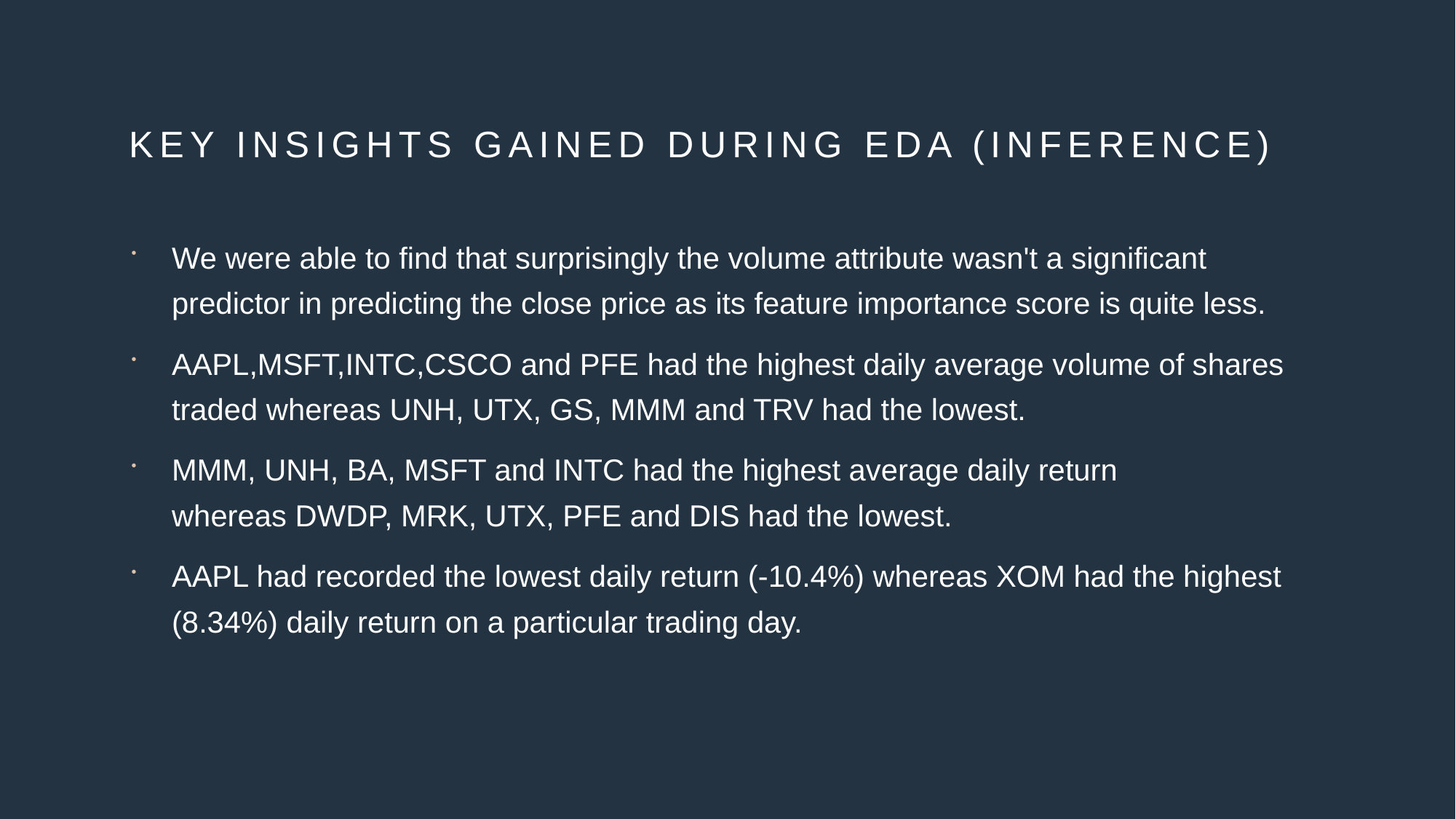

# Key Insights gained during EDA (Inference)
We were able to find that surprisingly the volume attribute wasn't a significant predictor in predicting the close price as its feature importance score is quite less.
AAPL,MSFT,INTC,CSCO and PFE had the highest daily average volume of shares traded whereas UNH, UTX, GS, MMM and TRV had the lowest.
MMM, UNH, BA, MSFT and INTC had the highest average daily return whereas DWDP, MRK, UTX, PFE and DIS had the lowest.
AAPL had recorded the lowest daily return (-10.4%) whereas XOM had the highest (8.34%) daily return on a particular trading day.